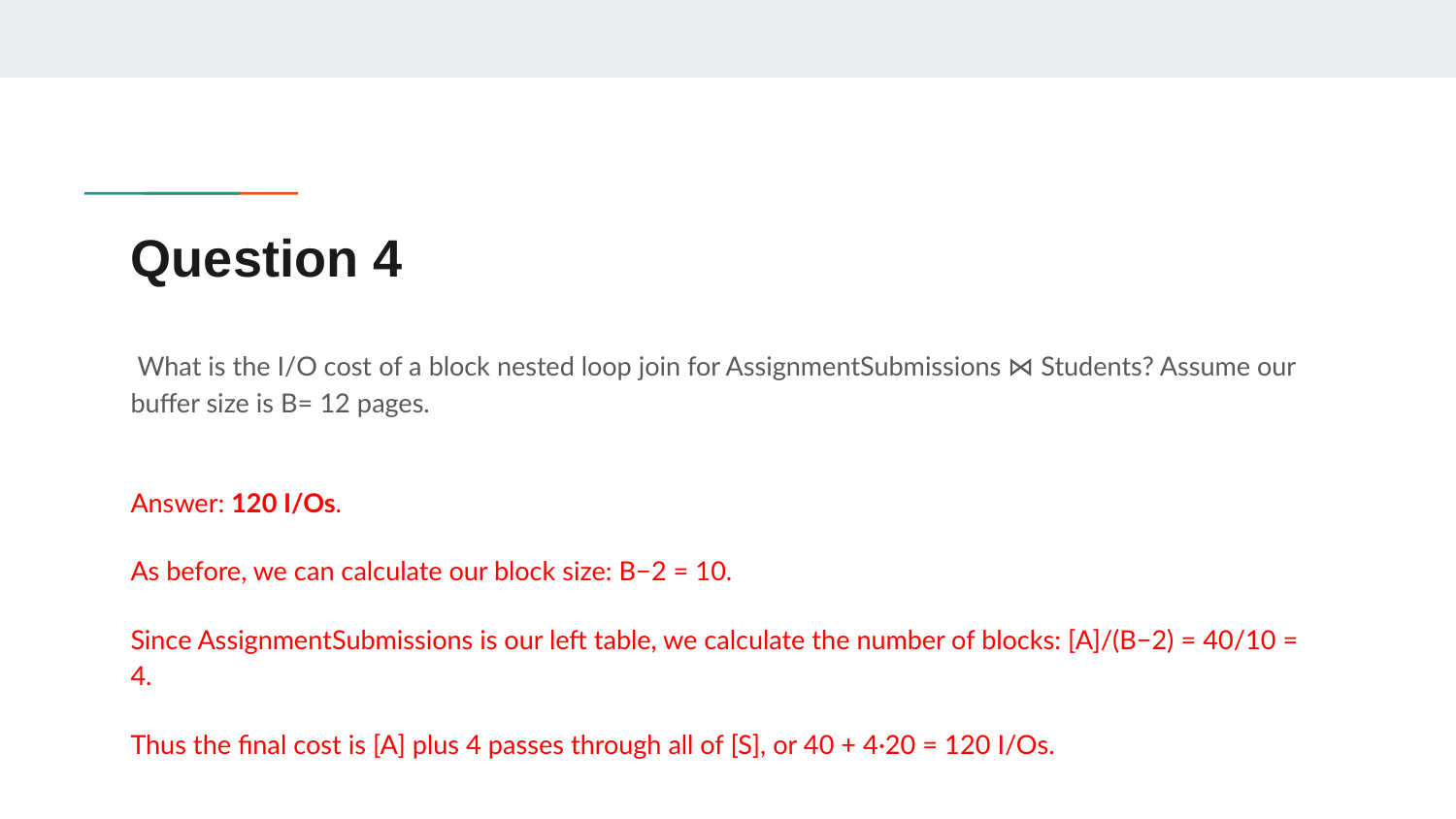

# Question 4
 What is the I/O cost of a block nested loop join for AssignmentSubmissions ⋈ Students? Assume our buffer size is B= 12 pages.

Answer: 120 I/Os.
As before, we can calculate our block size: B−2 = 10.
Since AssignmentSubmissions is our left table, we calculate the number of blocks: [A]/(B−2) = 40/10 = 4.
Thus the final cost is [A] plus 4 passes through all of [S], or 40 + 4·20 = 120 I/Os.